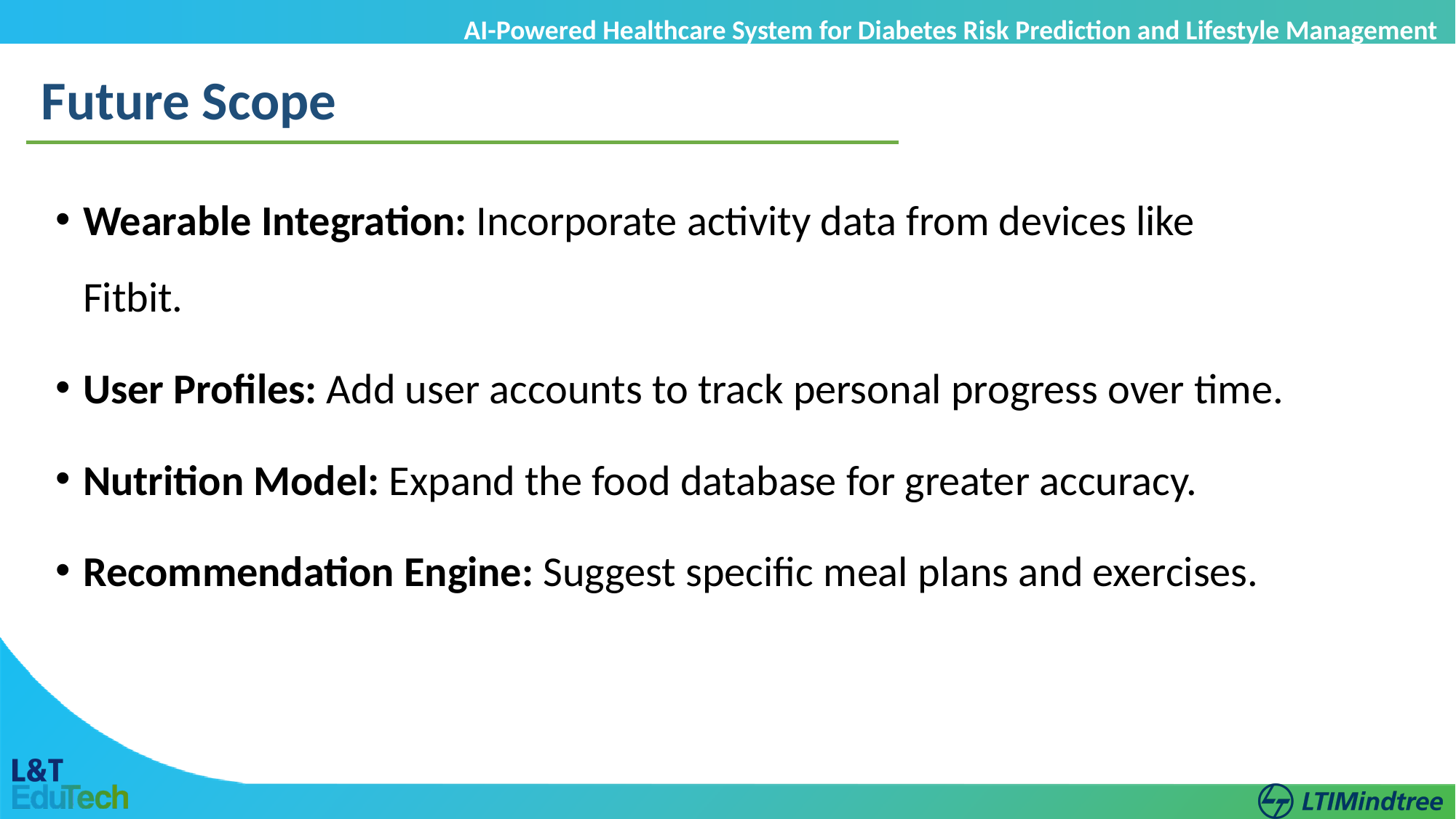

AI-Powered Healthcare System for Diabetes Risk Prediction and Lifestyle Management

Future Scope
Wearable Integration: Incorporate activity data from devices like Fitbit.
User Profiles: Add user accounts to track personal progress over time.
Nutrition Model: Expand the food database for greater accuracy.
Recommendation Engine: Suggest specific meal plans and exercises.